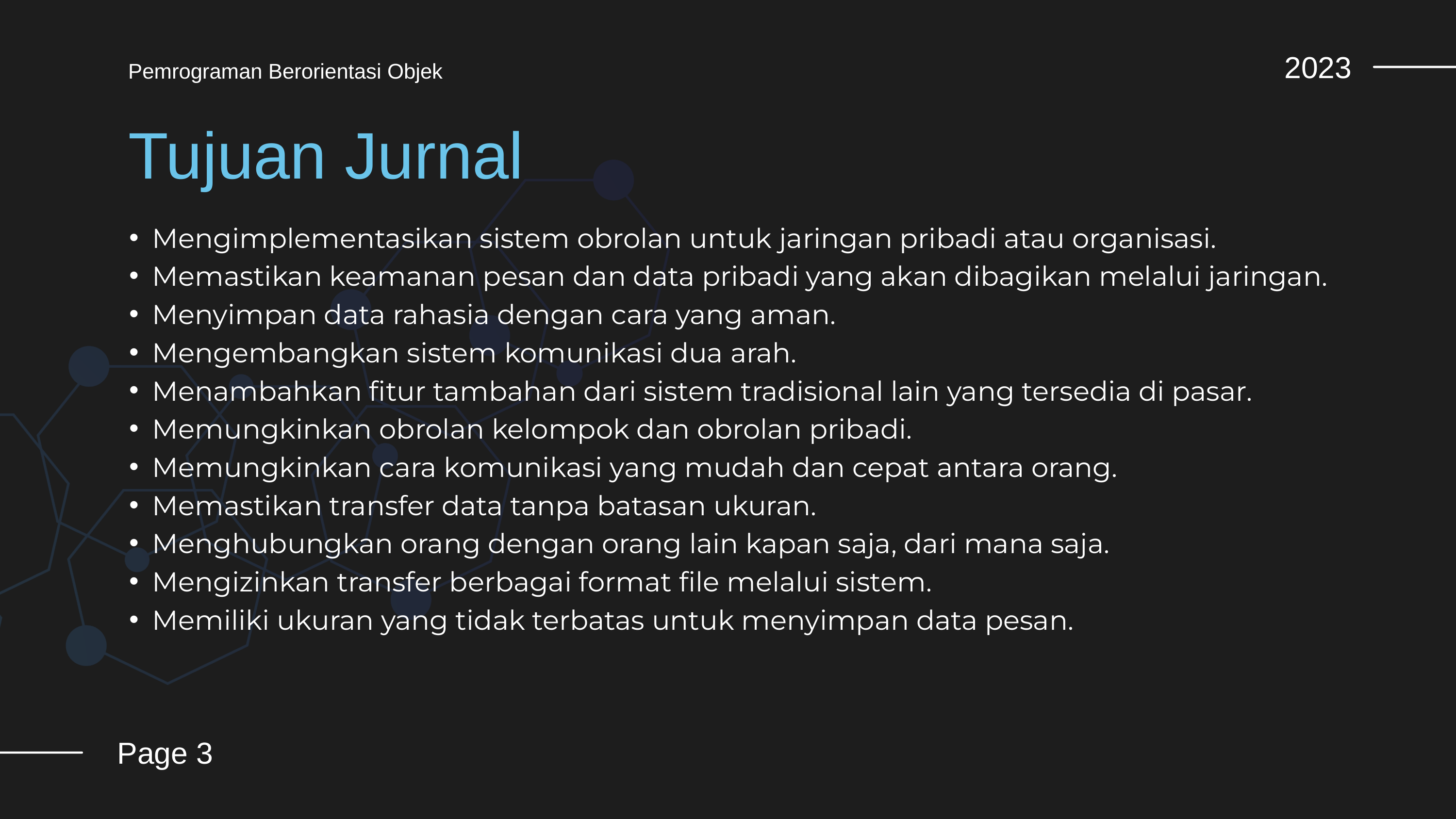

2023
Pemrograman Berorientasi Objek

Tujuan Jurnal

Mengimplementasikan sistem obrolan untuk jaringan pribadi atau organisasi.
Memastikan keamanan pesan dan data pribadi yang akan dibagikan melalui jaringan.
Menyimpan data rahasia dengan cara yang aman.
Mengembangkan sistem komunikasi dua arah.
Menambahkan fitur tambahan dari sistem tradisional lain yang tersedia di pasar.
Memungkinkan obrolan kelompok dan obrolan pribadi.
Memungkinkan cara komunikasi yang mudah dan cepat antara orang.
Memastikan transfer data tanpa batasan ukuran.
Menghubungkan orang dengan orang lain kapan saja, dari mana saja.
Mengizinkan transfer berbagai format file melalui sistem.
Memiliki ukuran yang tidak terbatas untuk menyimpan data pesan.

Page 3